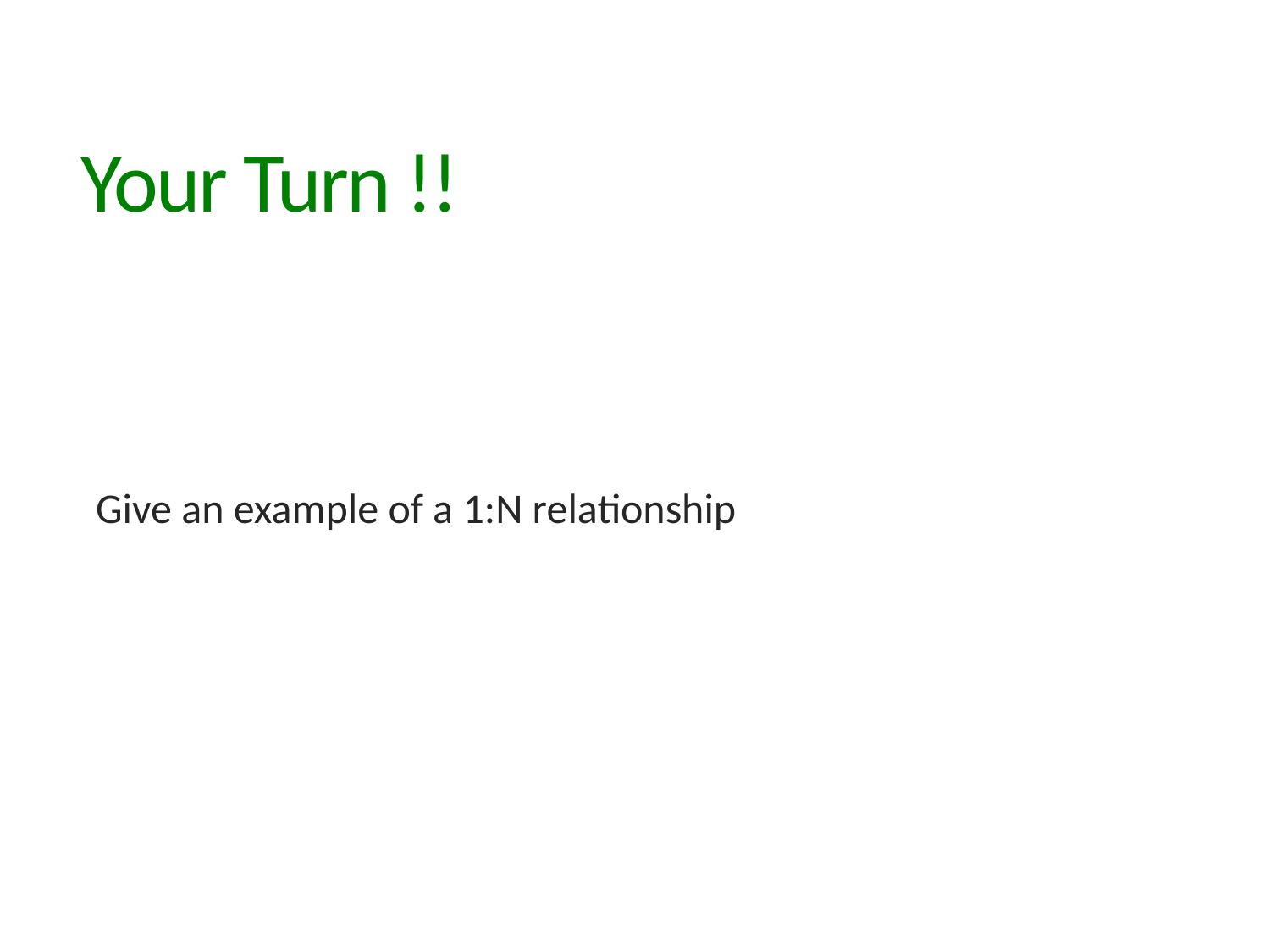

# Your Turn !!

Give an example of a 1:N relationship